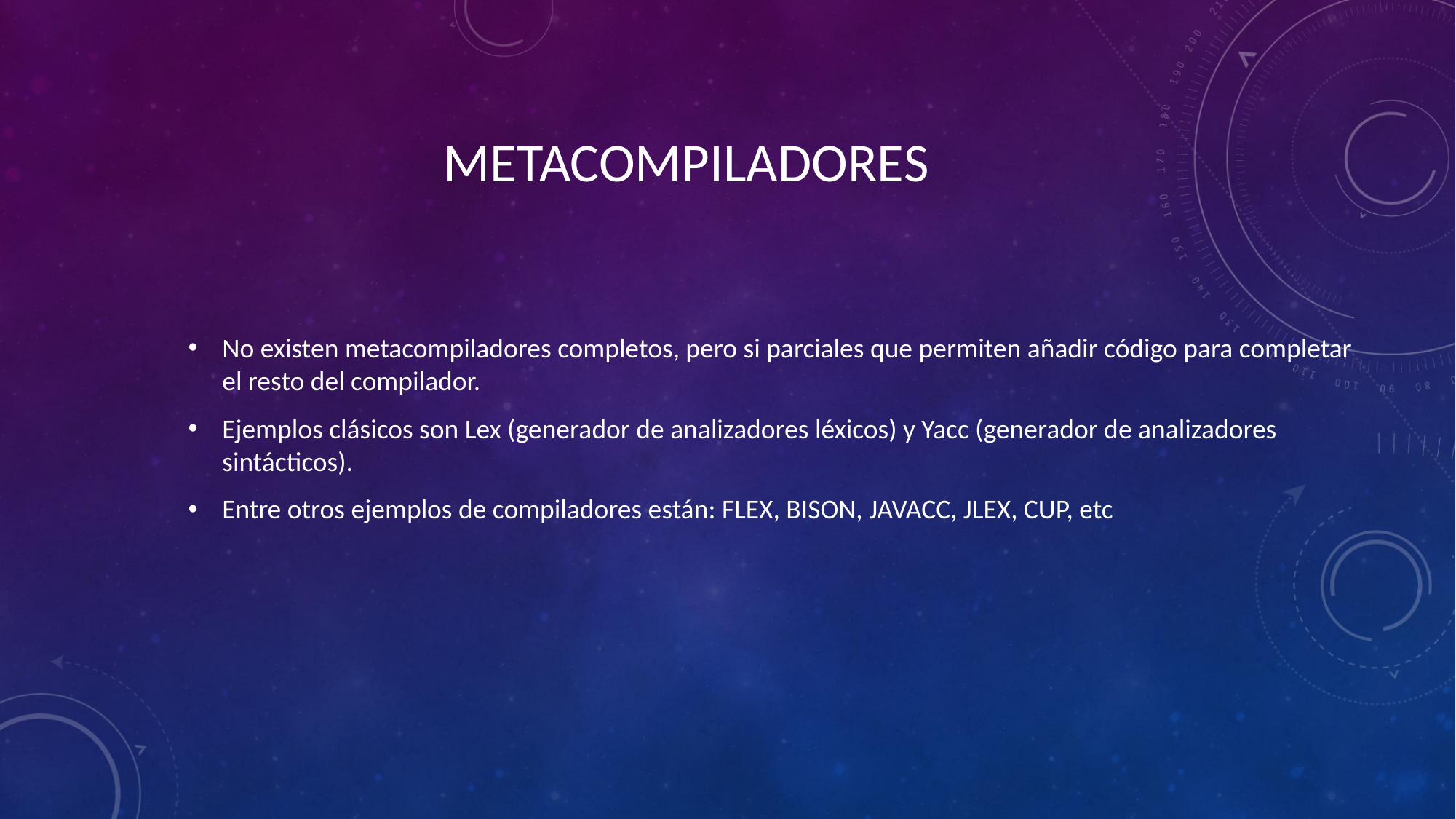

# Metacompiladores
No existen metacompiladores completos, pero si parciales que permiten añadir código para completar el resto del compilador.
Ejemplos clásicos son Lex (generador de analizadores léxicos) y Yacc (generador de analizadores sintácticos).
Entre otros ejemplos de compiladores están: FLEX, BISON, JAVACC, JLEX, CUP, etc